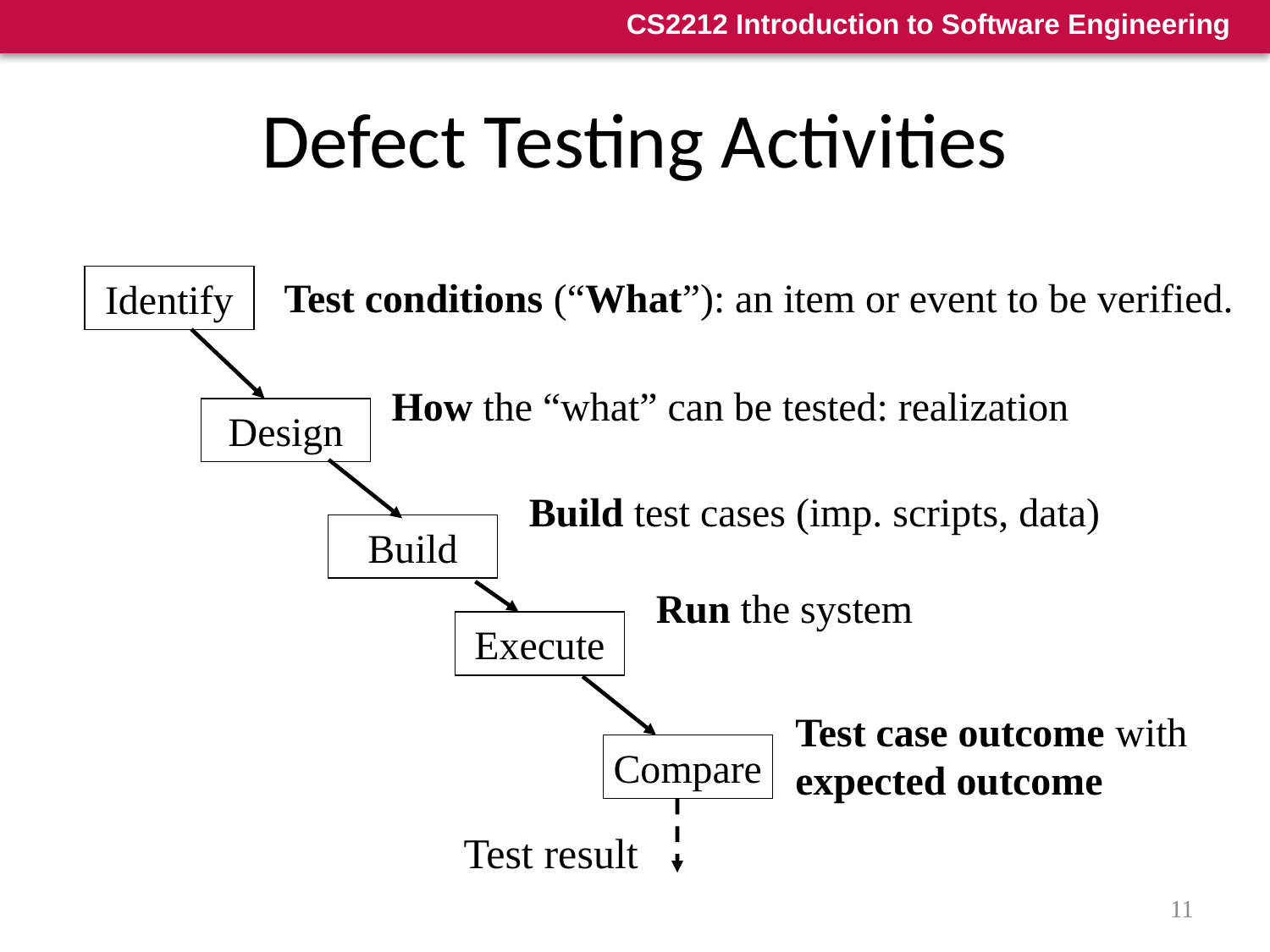

# Defect Testing Activities
Identify
Test conditions (“What”): an item or event to be verified.

How the “what” can be tested: realization
Design

Build test cases (imp. scripts, data)
Build
Run the system

Execute

Test case outcome with
expected outcome
Compare

Test result
11